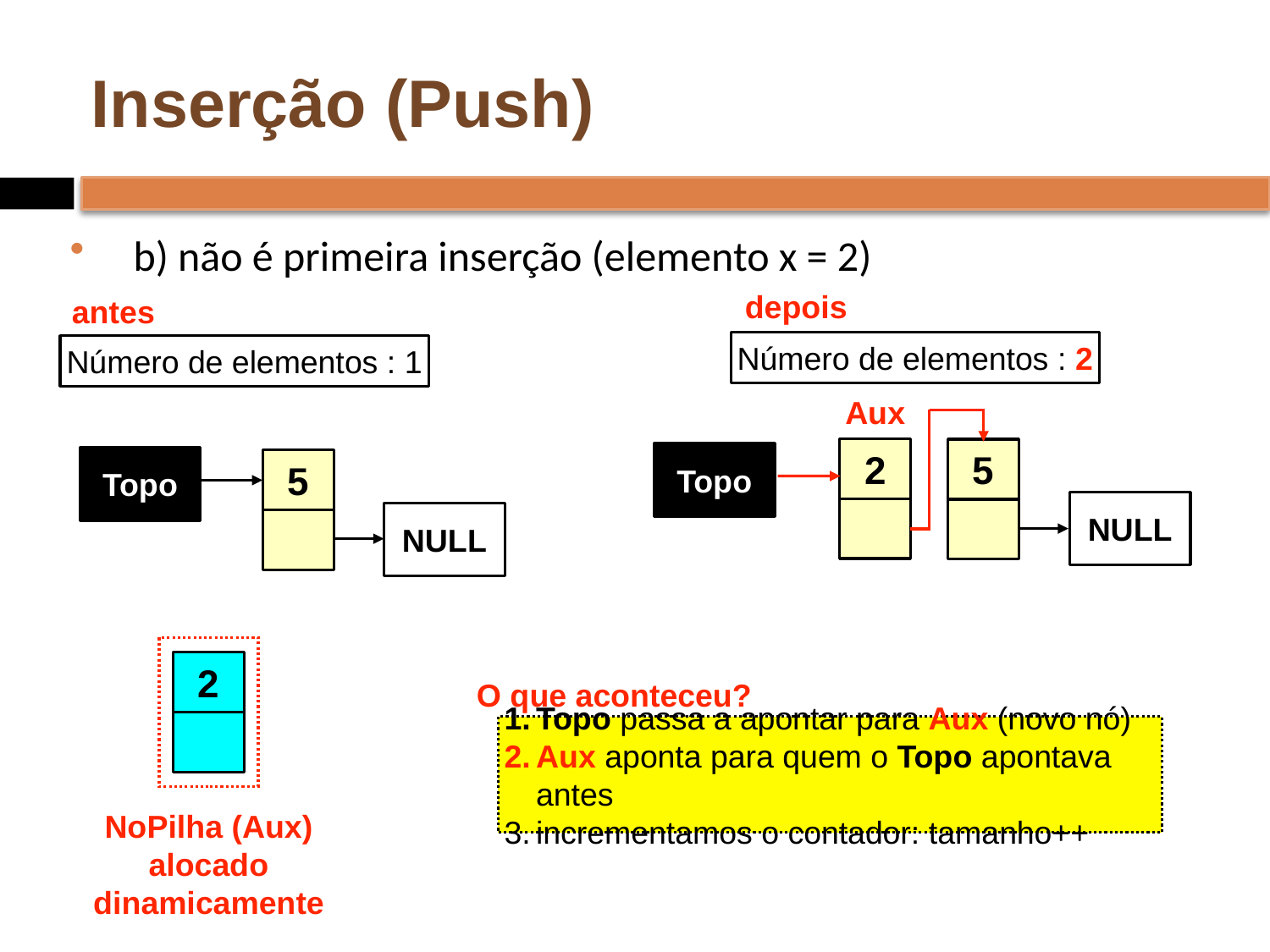

# Inserção (Push)
b) não é primeira inserção (elemento x = 2)
depois
antes
Número de elementos : 2
Número de elementos : 1
Aux

2
5
Topo
Topo
5

NULL

NULL

2
O que aconteceu?

Topo passa a apontar para Aux (novo nó)
Aux aponta para quem o Topo apontava antes
incrementamos o contador: tamanho++
NoPilha (Aux)
alocado dinamicamente
31